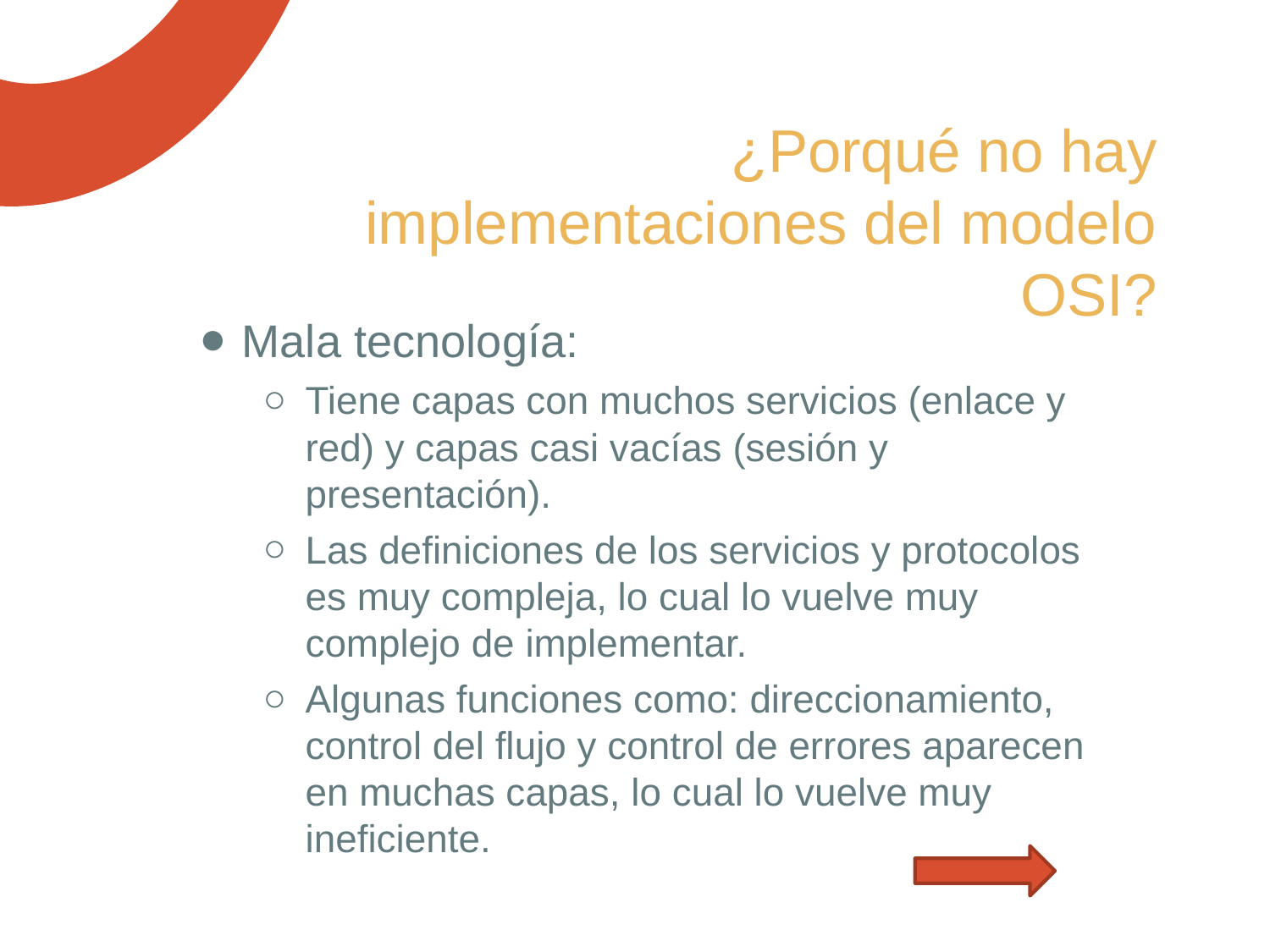

# ¿Porqué no hay implementaciones del modelo OSI?
Mala tecnología:
Tiene capas con muchos servicios (enlace y red) y capas casi vacías (sesión y presentación).
Las definiciones de los servicios y protocolos es muy compleja, lo cual lo vuelve muy complejo de implementar.
Algunas funciones como: direccionamiento, control del flujo y control de errores aparecen en muchas capas, lo cual lo vuelve muy ineficiente.